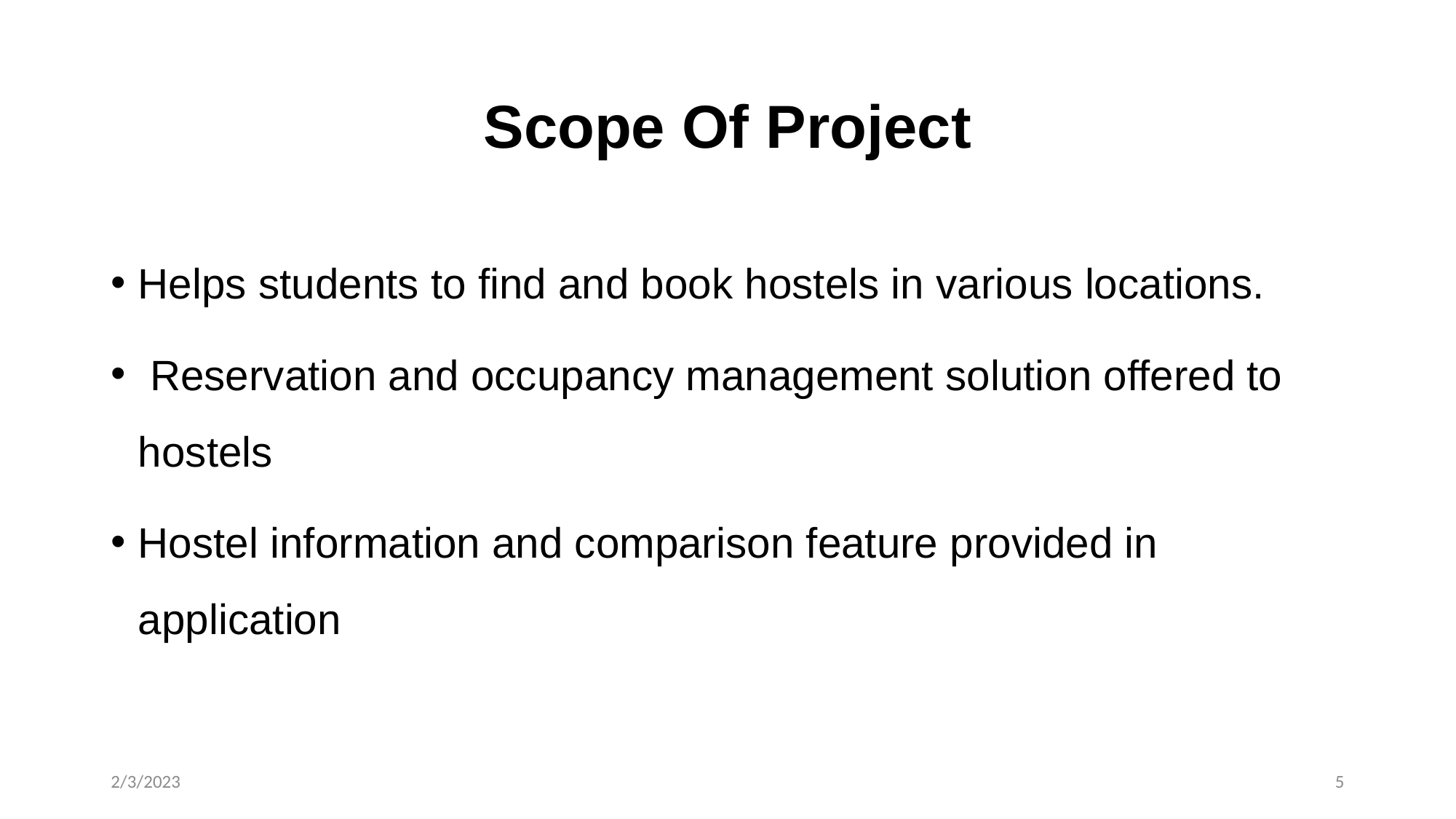

# Scope Of Project
Helps students to find and book hostels in various locations.
 Reservation and occupancy management solution offered to hostels
Hostel information and comparison feature provided in application

2/3/2023
5